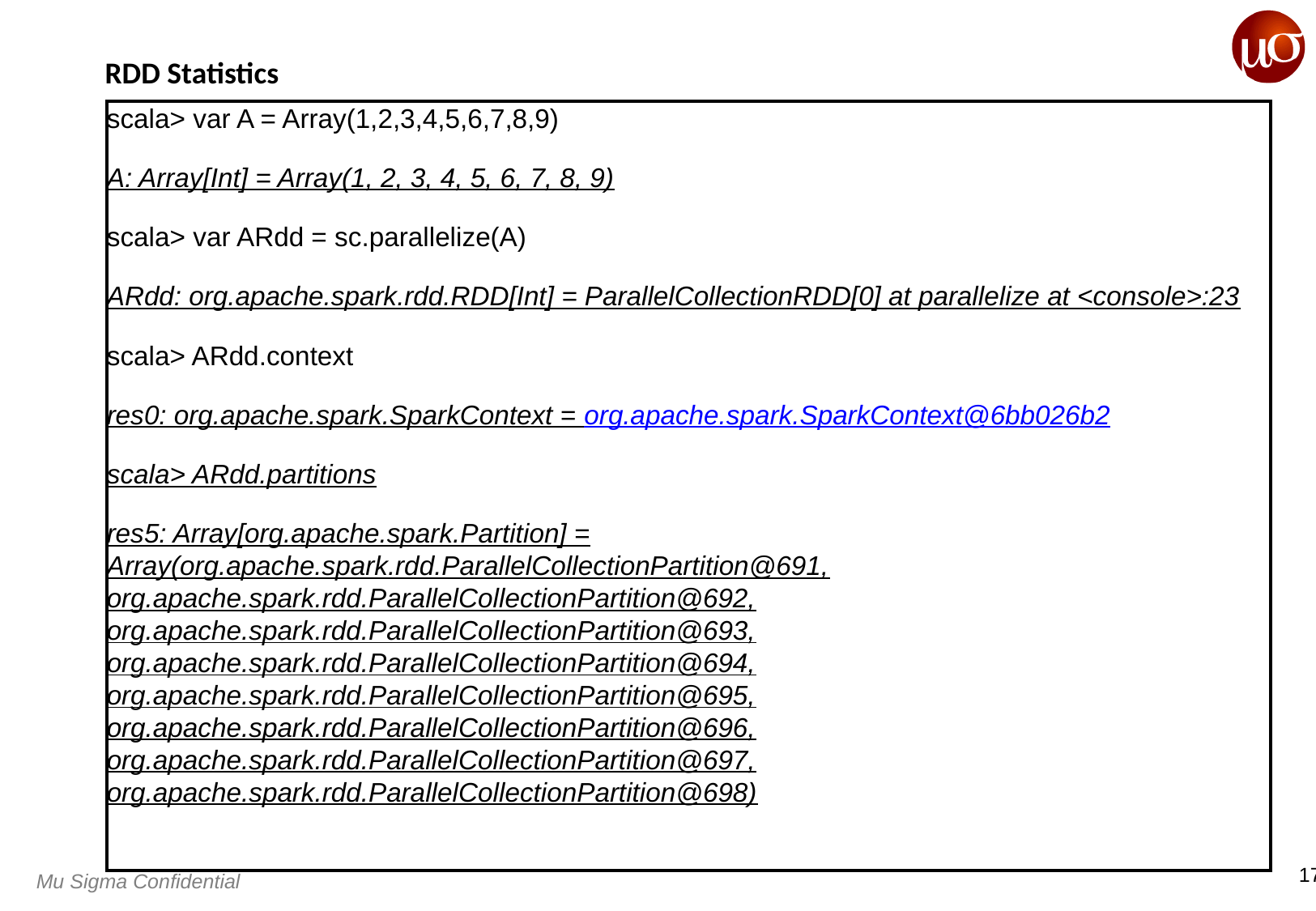

RDD Statistics
scala> var A = Array(1,2,3,4,5,6,7,8,9)
A: Array[Int] = Array(1, 2, 3, 4, 5, 6, 7, 8, 9)
scala> var ARdd = sc.parallelize(A)
ARdd: org.apache.spark.rdd.RDD[Int] = ParallelCollectionRDD[0] at parallelize at <console>:23
scala> ARdd.context
res0: org.apache.spark.SparkContext = org.apache.spark.SparkContext@6bb026b2
scala> ARdd.partitions
res5: Array[org.apache.spark.Partition] = Array(org.apache.spark.rdd.ParallelCollectionPartition@691, org.apache.spark.rdd.ParallelCollectionPartition@692, org.apache.spark.rdd.ParallelCollectionPartition@693, org.apache.spark.rdd.ParallelCollectionPartition@694, org.apache.spark.rdd.ParallelCollectionPartition@695, org.apache.spark.rdd.ParallelCollectionPartition@696, org.apache.spark.rdd.ParallelCollectionPartition@697, org.apache.spark.rdd.ParallelCollectionPartition@698)